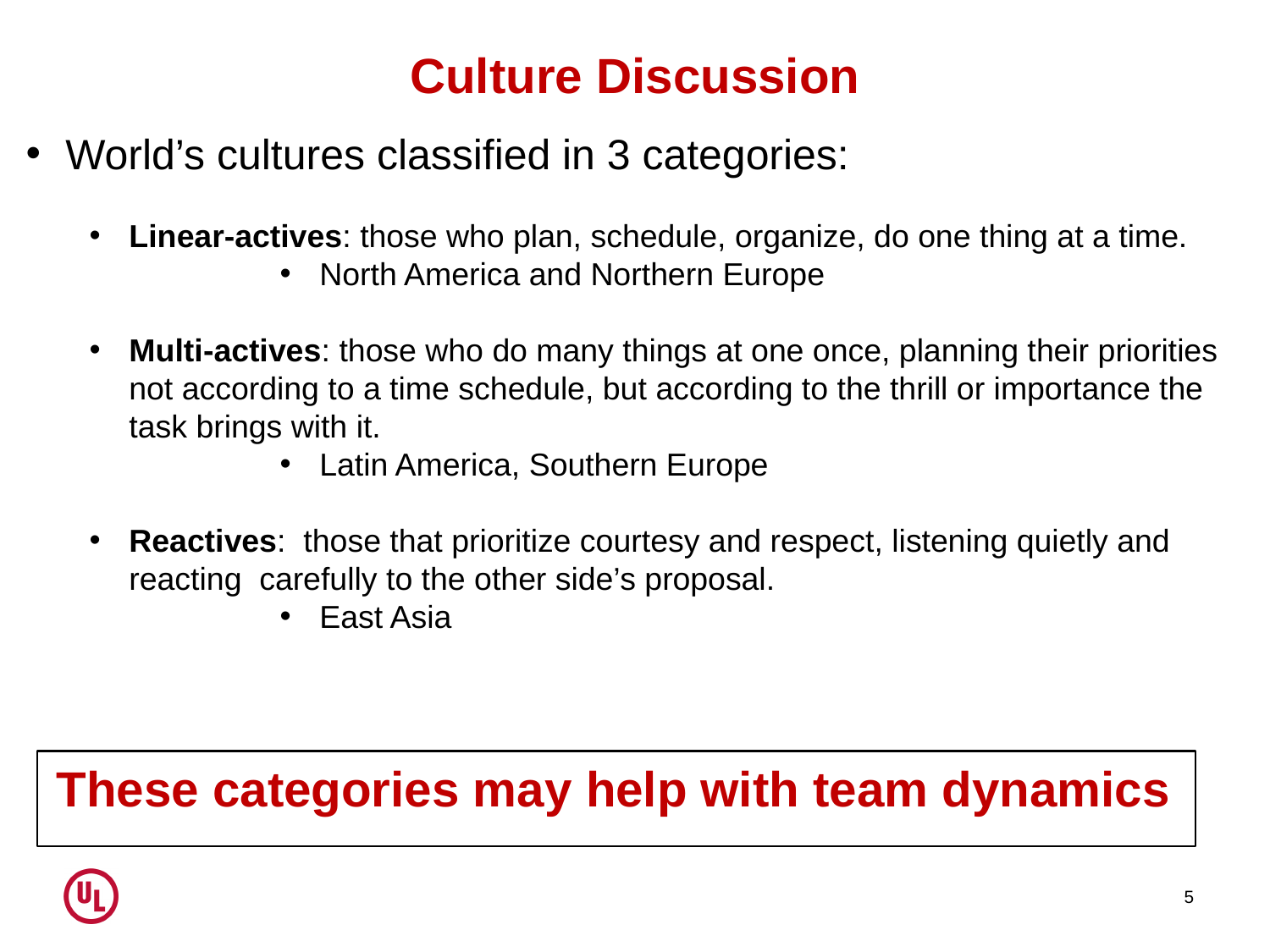

# Culture Discussion
World’s cultures classified in 3 categories:

Linear-actives: those who plan, schedule, organize, do one thing at a time.
North America and Northern Europe

Multi-actives: those who do many things at one once, planning their priorities not according to a time schedule, but according to the thrill or importance the task brings with it.
Latin America, Southern Europe

Reactives:  those that prioritize courtesy and respect, listening quietly and reacting  carefully to the other side’s proposal.
East Asia

These categories may help with team dynamics

5